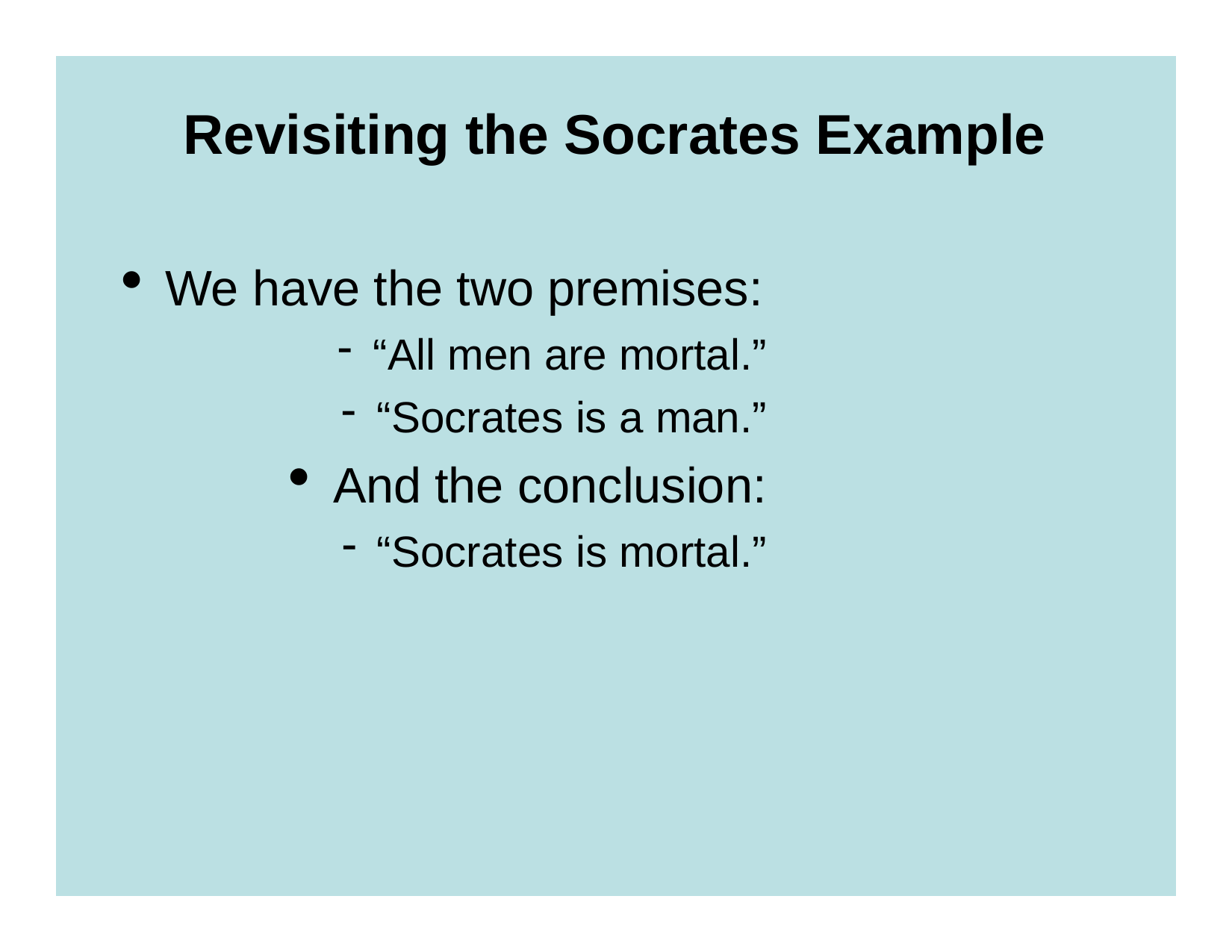

Revisiting the Socrates Example
We have the two premises:
“All men are mortal.”
“Socrates is a man.”
And the conclusion:
“Socrates is mortal.”